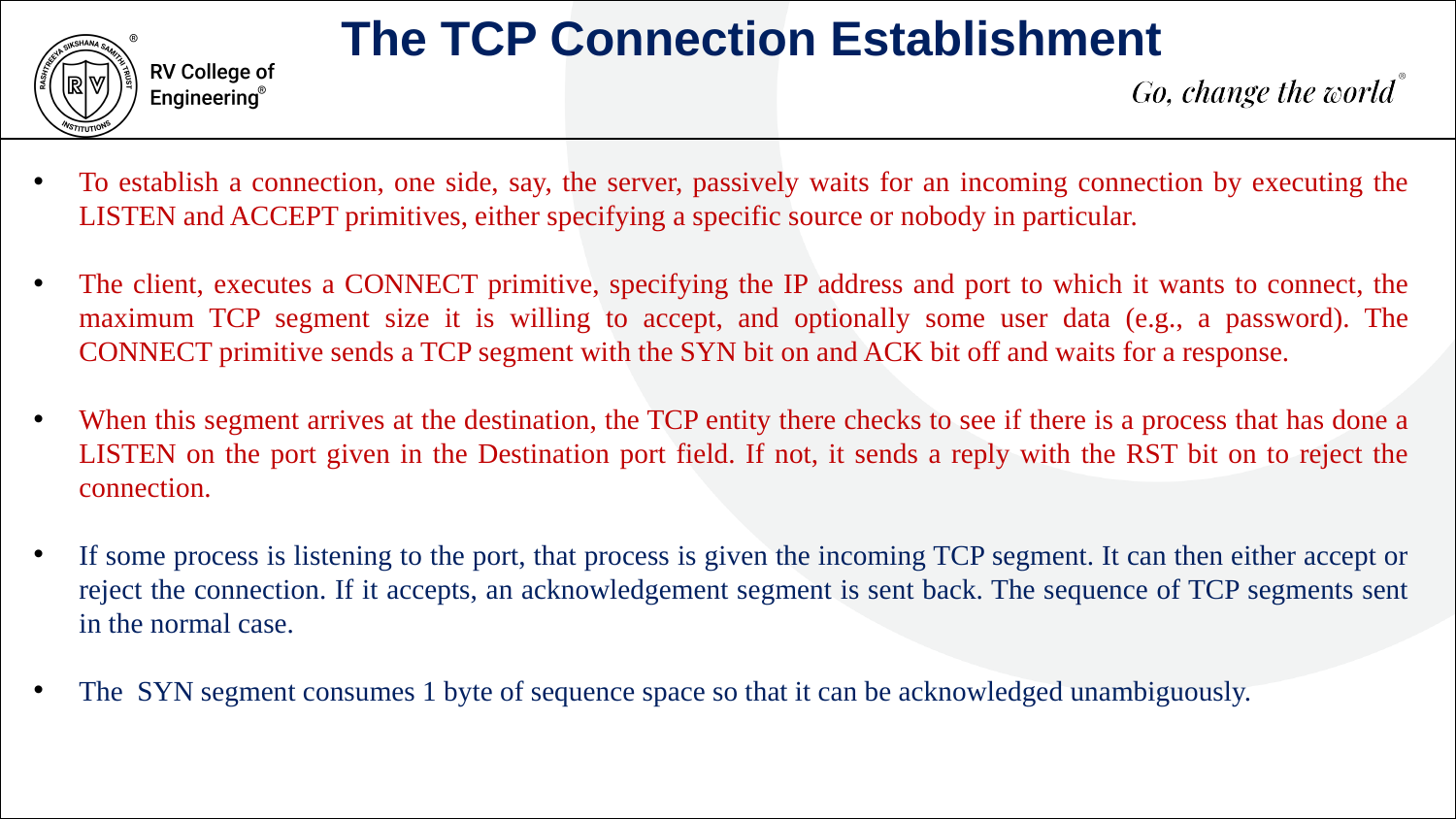

The TCP Connection Establishment

To establish a connection, one side, say, the server, passively waits for an incoming connection by executing the LISTEN and ACCEPT primitives, either specifying a specific source or nobody in particular.

The client, executes a CONNECT primitive, specifying the IP address and port to which it wants to connect, the maximum TCP segment size it is willing to accept, and optionally some user data (e.g., a password). The CONNECT primitive sends a TCP segment with the SYN bit on and ACK bit off and waits for a response.

When this segment arrives at the destination, the TCP entity there checks to see if there is a process that has done a LISTEN on the port given in the Destination port field. If not, it sends a reply with the RST bit on to reject the connection.

If some process is listening to the port, that process is given the incoming TCP segment. It can then either accept or reject the connection. If it accepts, an acknowledgement segment is sent back. The sequence of TCP segments sent in the normal case.

The  SYN segment consumes 1 byte of sequence space so that it can be acknowledged unambiguously.